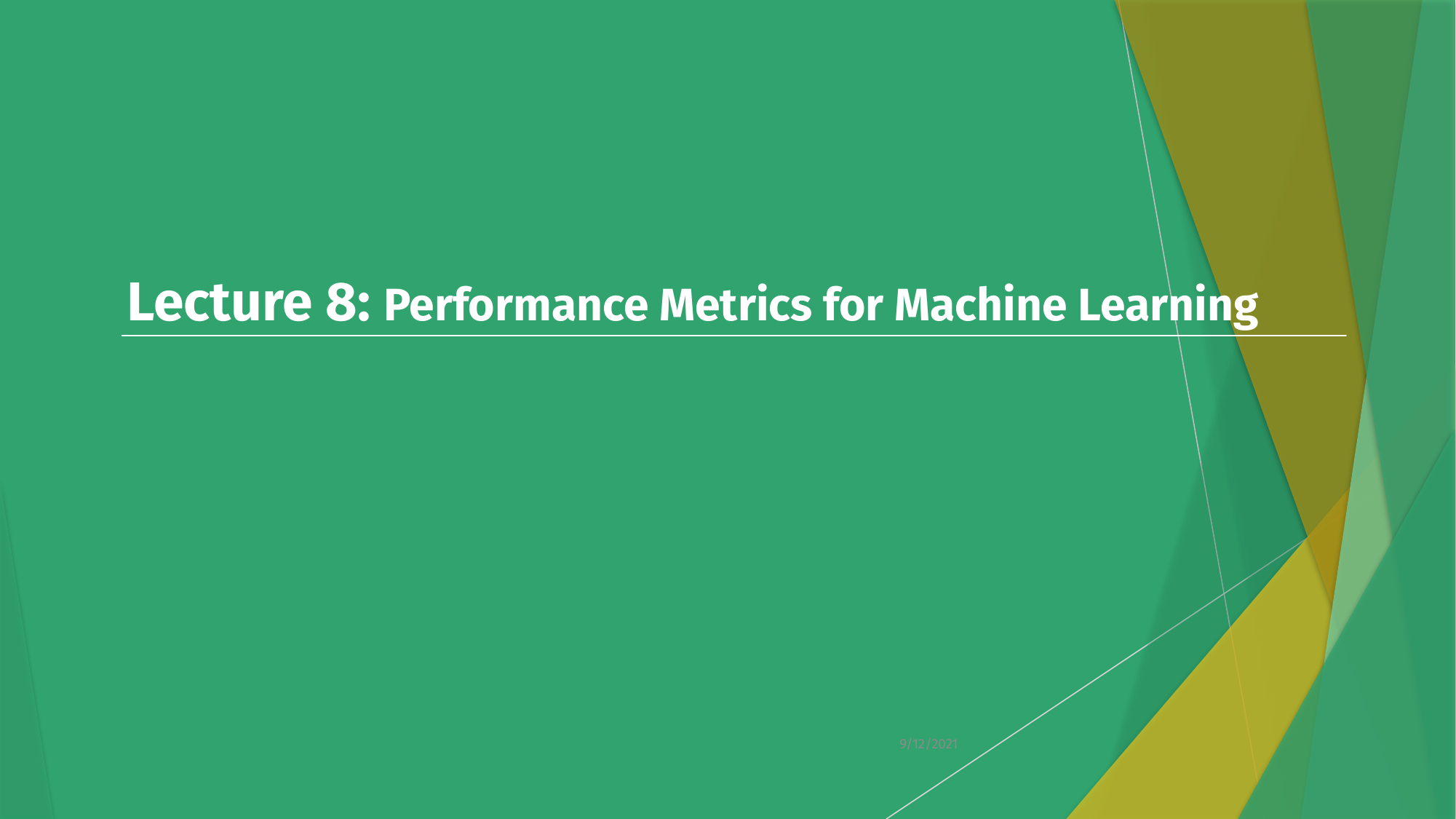

Lecture 8: Performance Metrics for Machine Learning
9/12/2021
2